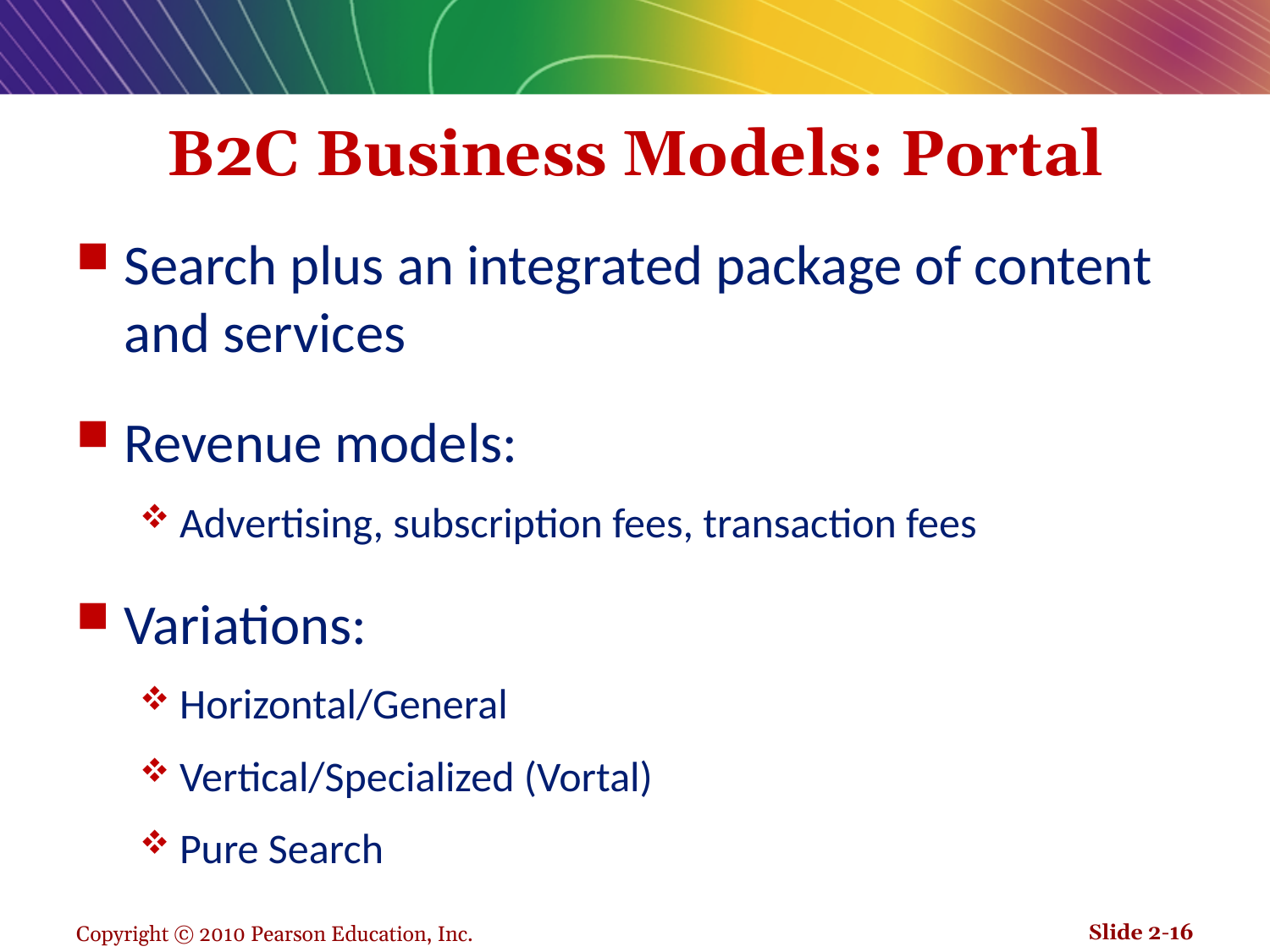

# B2C Business Models: Portal
Search plus an integrated package of content and services
Revenue models:
Advertising, subscription fees, transaction fees
Variations:
Horizontal/General
Vertical/Specialized (Vortal)
Pure Search
Copyright © 2010 Pearson Education, Inc.
Slide 2-16